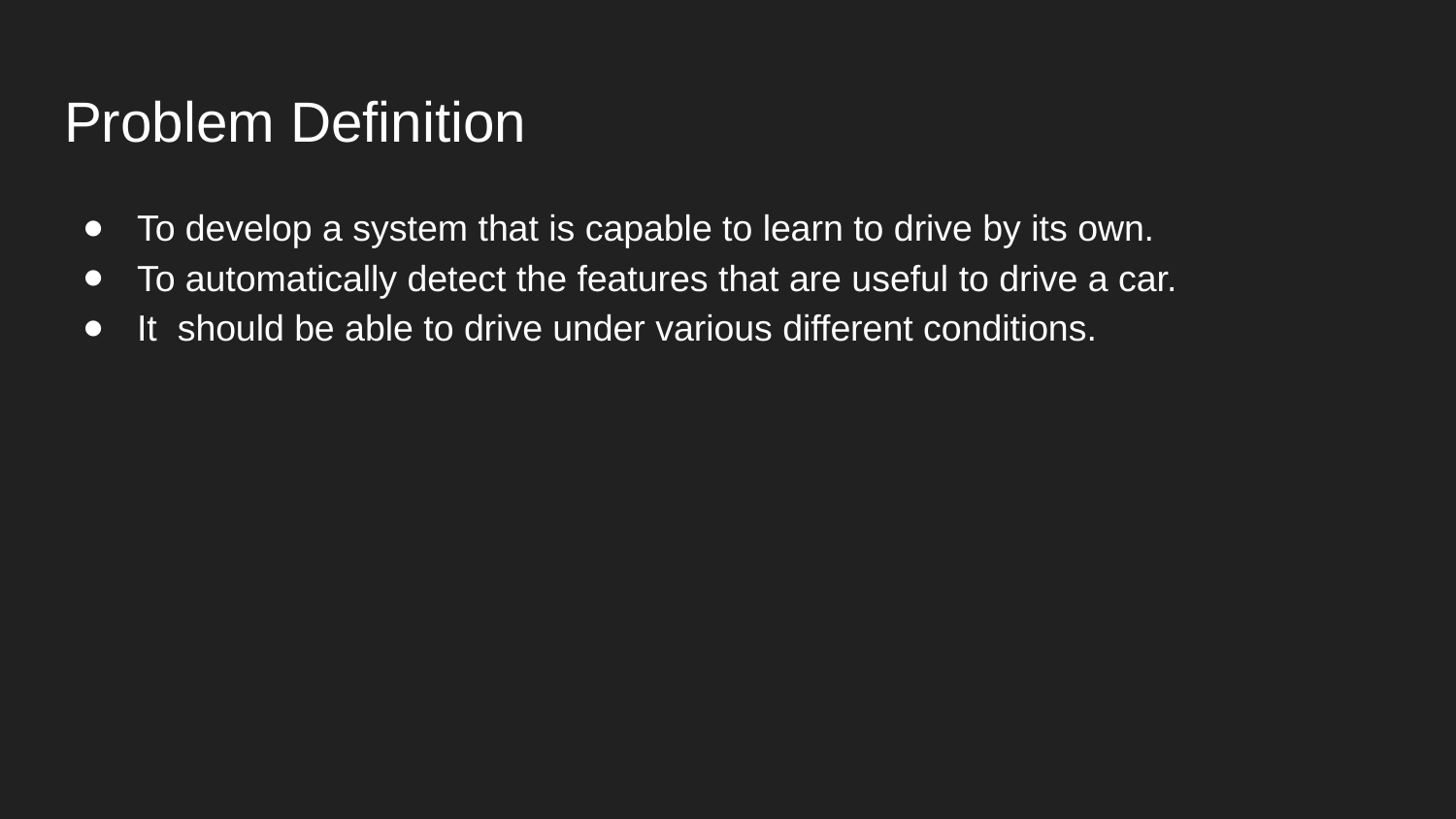

# Problem Definition
To develop a system that is capable to learn to drive by its own.
To automatically detect the features that are useful to drive a car.
It  should be able to drive under various different conditions.